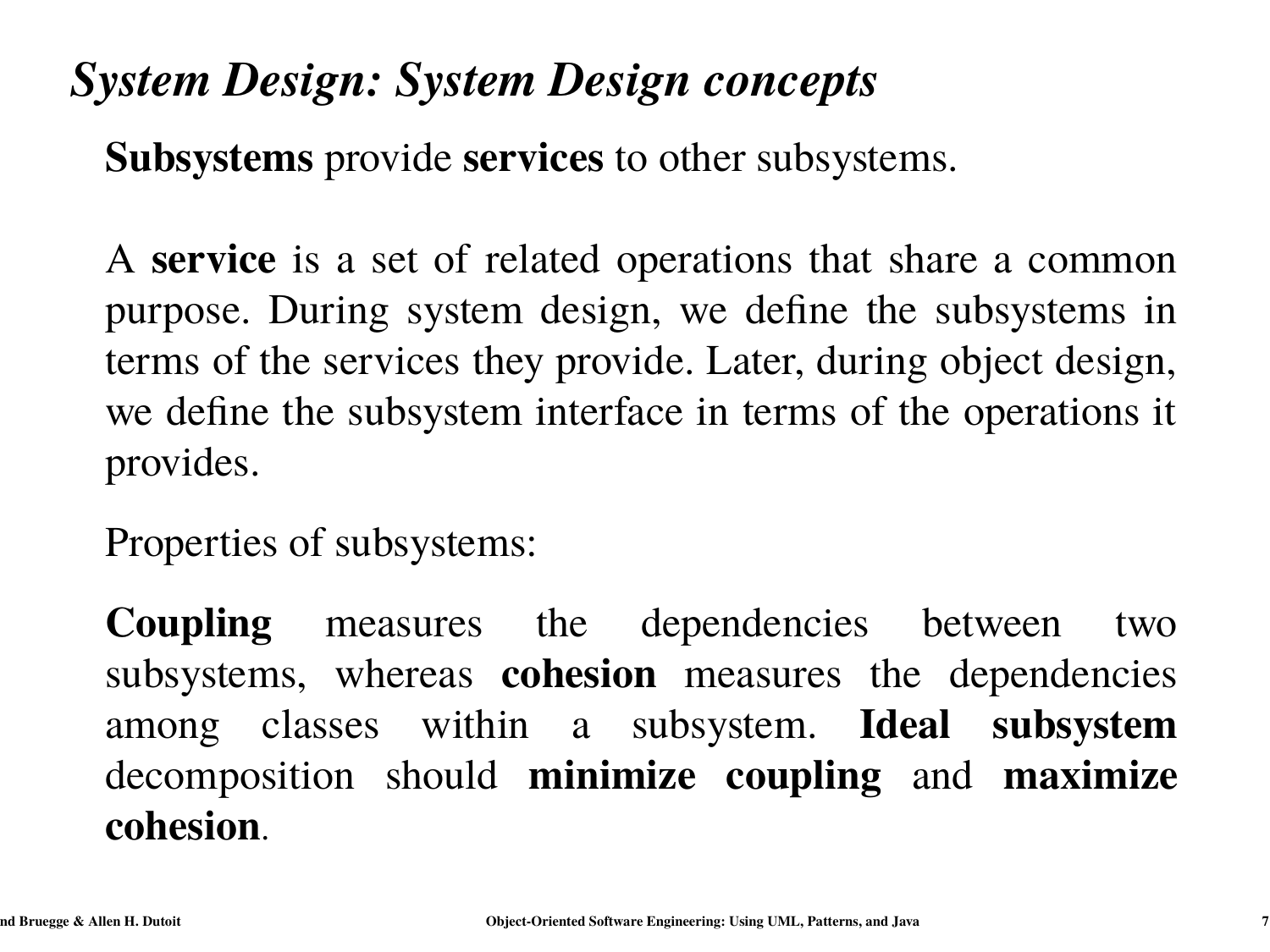

# System Design: System Design concepts
Subsystems provide services to other subsystems.

A service is a set of related operations that share a common purpose. During system design, we define the subsystems in terms of the services they provide. Later, during object design, we define the subsystem interface in terms of the operations it provides.

Properties of subsystems:

Coupling measures the dependencies between two subsystems, whereas cohesion measures the dependencies among classes within a subsystem. Ideal subsystem decomposition should minimize coupling and maximize cohesion.